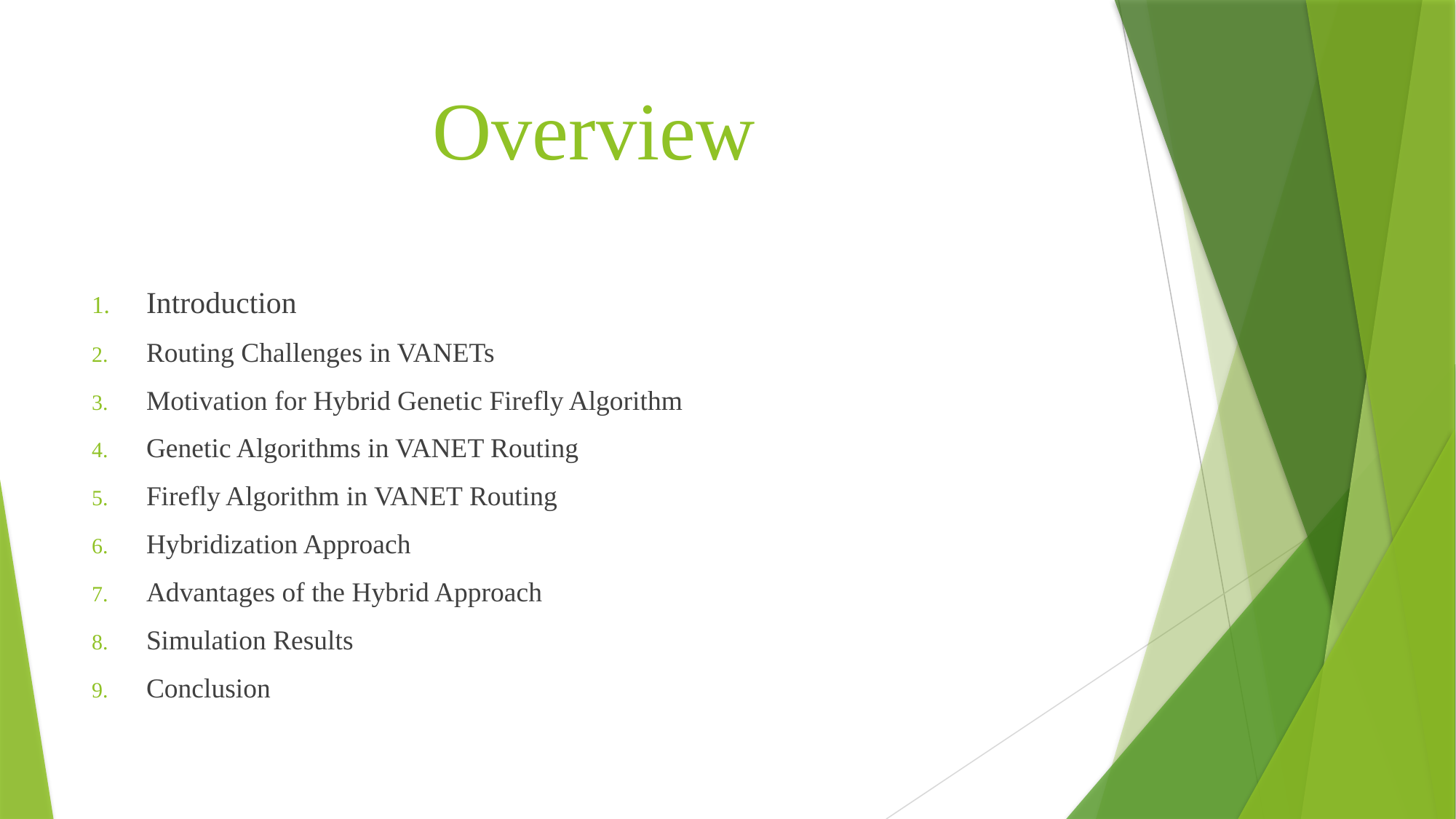

# Overview
Introduction
Routing Challenges in VANETs
Motivation for Hybrid Genetic Firefly Algorithm
Genetic Algorithms in VANET Routing
Firefly Algorithm in VANET Routing
Hybridization Approach
Advantages of the Hybrid Approach
Simulation Results
Conclusion